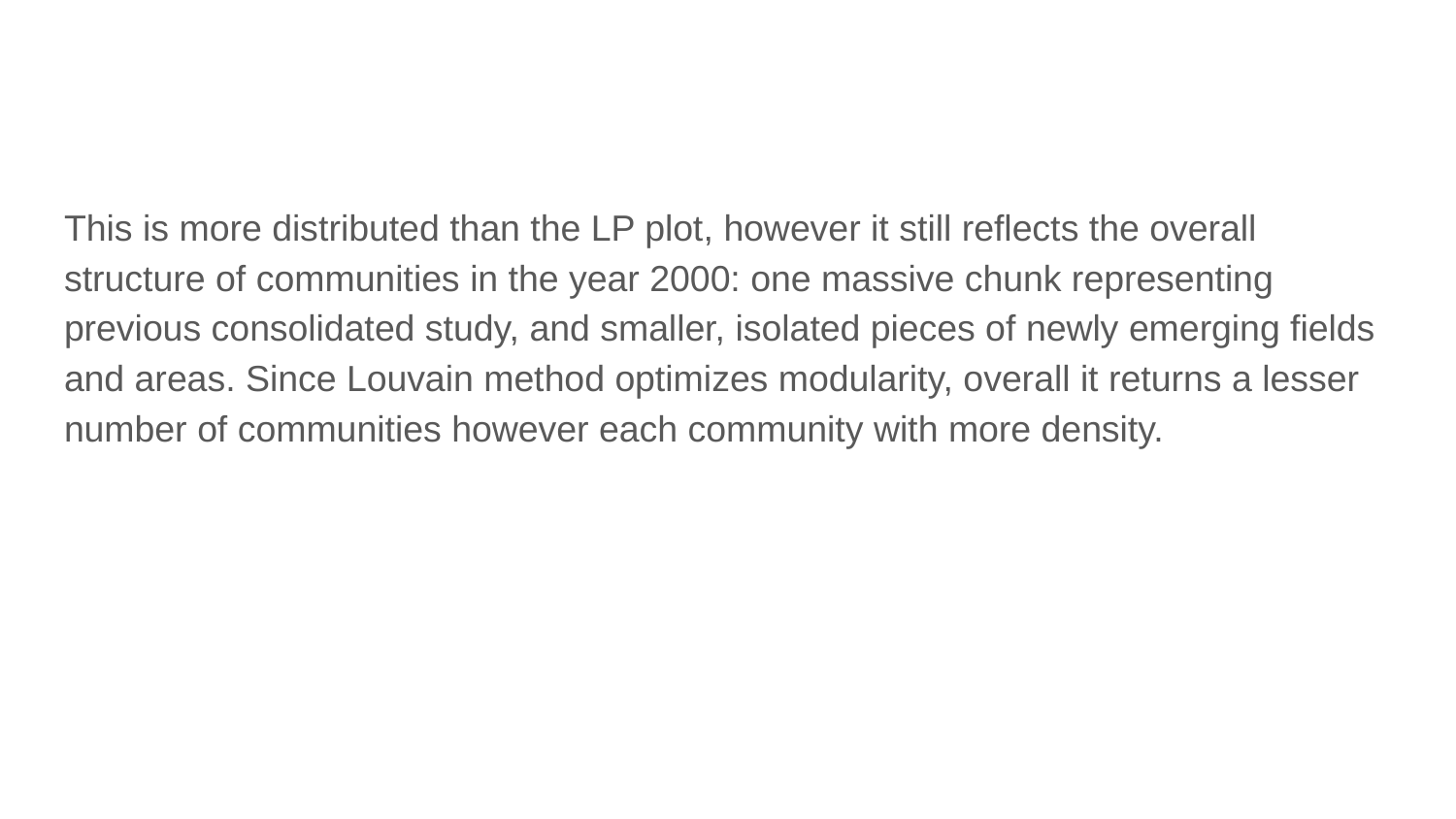

This is more distributed than the LP plot, however it still reflects the overall structure of communities in the year 2000: one massive chunk representing previous consolidated study, and smaller, isolated pieces of newly emerging fields and areas. Since Louvain method optimizes modularity, overall it returns a lesser number of communities however each community with more density.